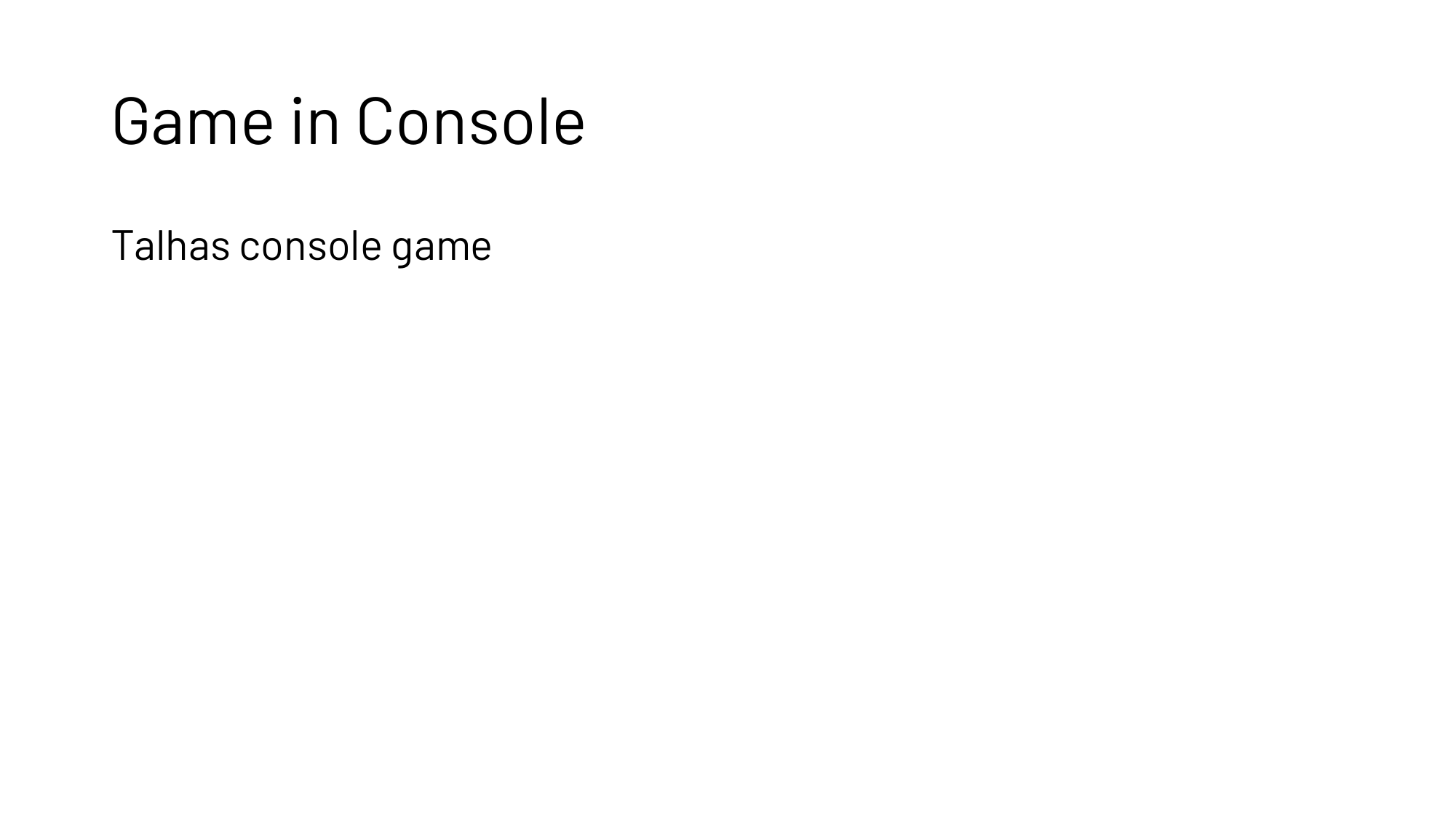

# Game in Console
Talhas console game